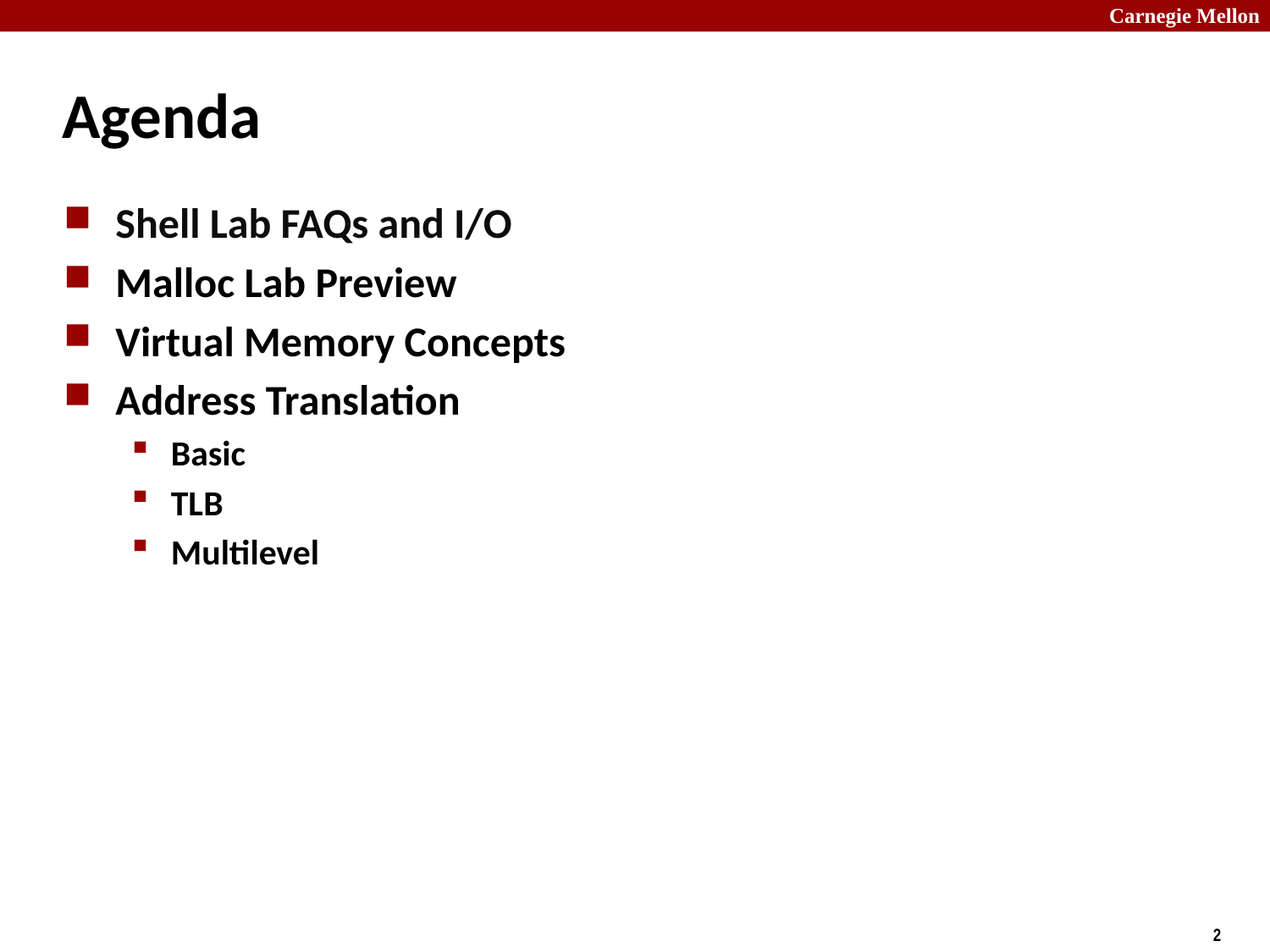

# Agenda
Shell Lab FAQs and I/O
Malloc Lab Preview
Virtual Memory Concepts
Address Translation
Basic
TLB
Multilevel